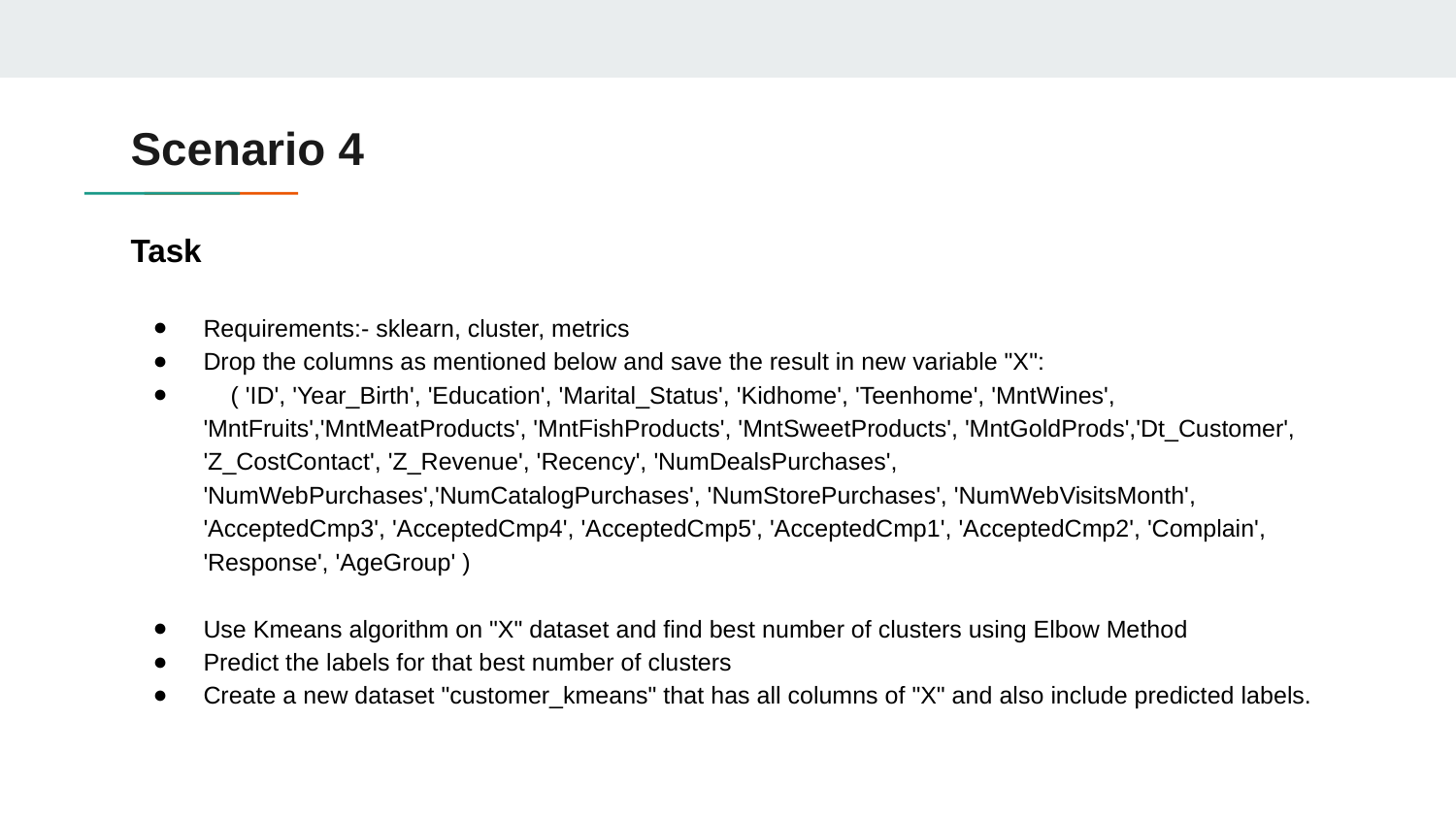

# Scenario 4
Task

Requirements:- sklearn, cluster, metrics
Drop the columns as mentioned below and save the result in new variable "X":
    ( 'ID', 'Year_Birth', 'Education', 'Marital_Status', 'Kidhome', 'Teenhome', 'MntWines', 'MntFruits','MntMeatProducts', 'MntFishProducts', 'MntSweetProducts', 'MntGoldProds','Dt_Customer', 'Z_CostContact', 'Z_Revenue', 'Recency', 'NumDealsPurchases', 'NumWebPurchases','NumCatalogPurchases', 'NumStorePurchases', 'NumWebVisitsMonth', 'AcceptedCmp3', 'AcceptedCmp4', 'AcceptedCmp5', 'AcceptedCmp1', 'AcceptedCmp2', 'Complain',  'Response', 'AgeGroup' )

Use Kmeans algorithm on "X" dataset and find best number of clusters using Elbow Method
Predict the labels for that best number of clusters
Create a new dataset "customer_kmeans" that has all columns of "X" and also include predicted labels.